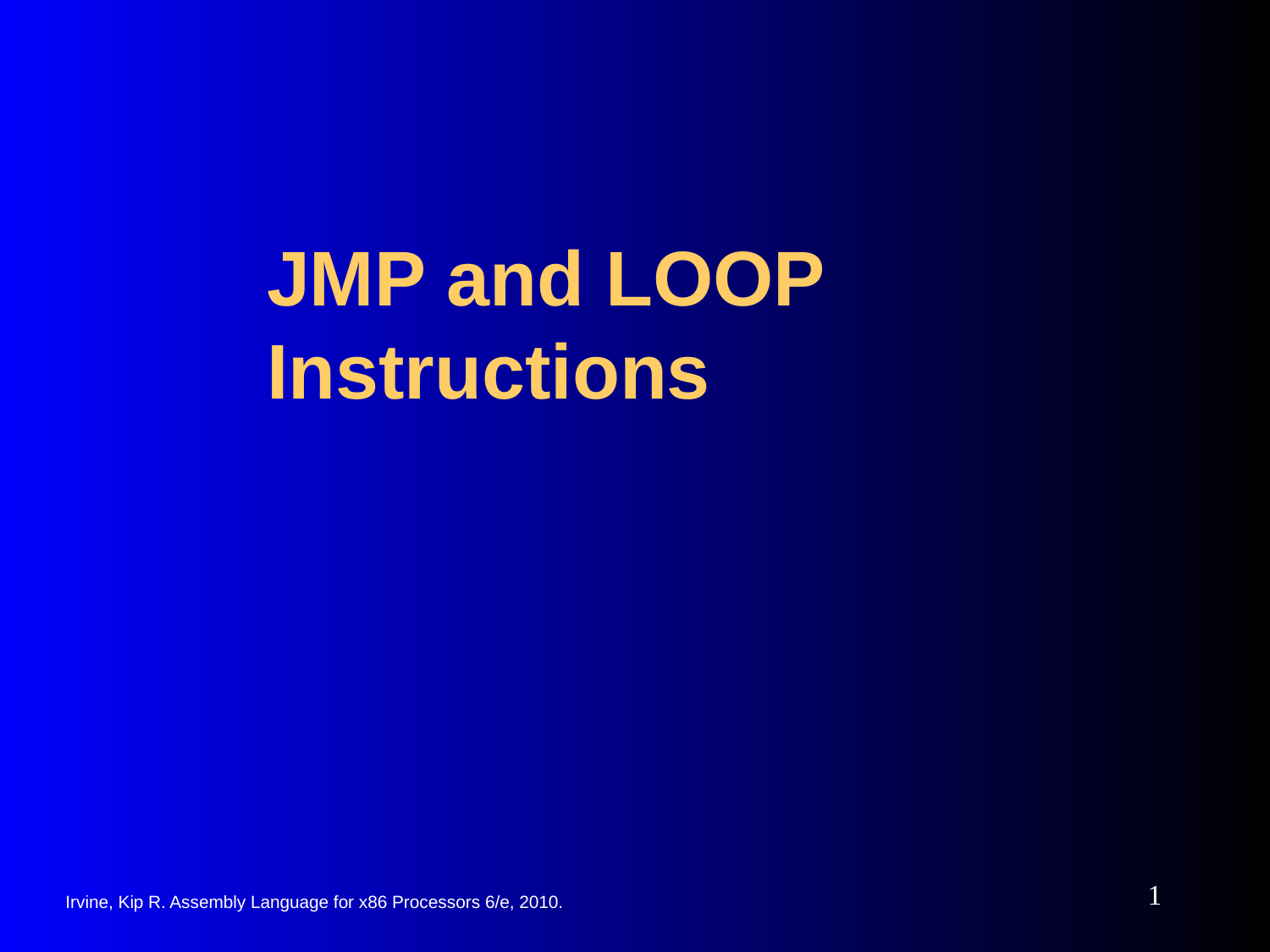

JMP and LOOP Instructions
1
Irvine, Kip R. Assembly Language for x86 Processors 6/e, 2010.